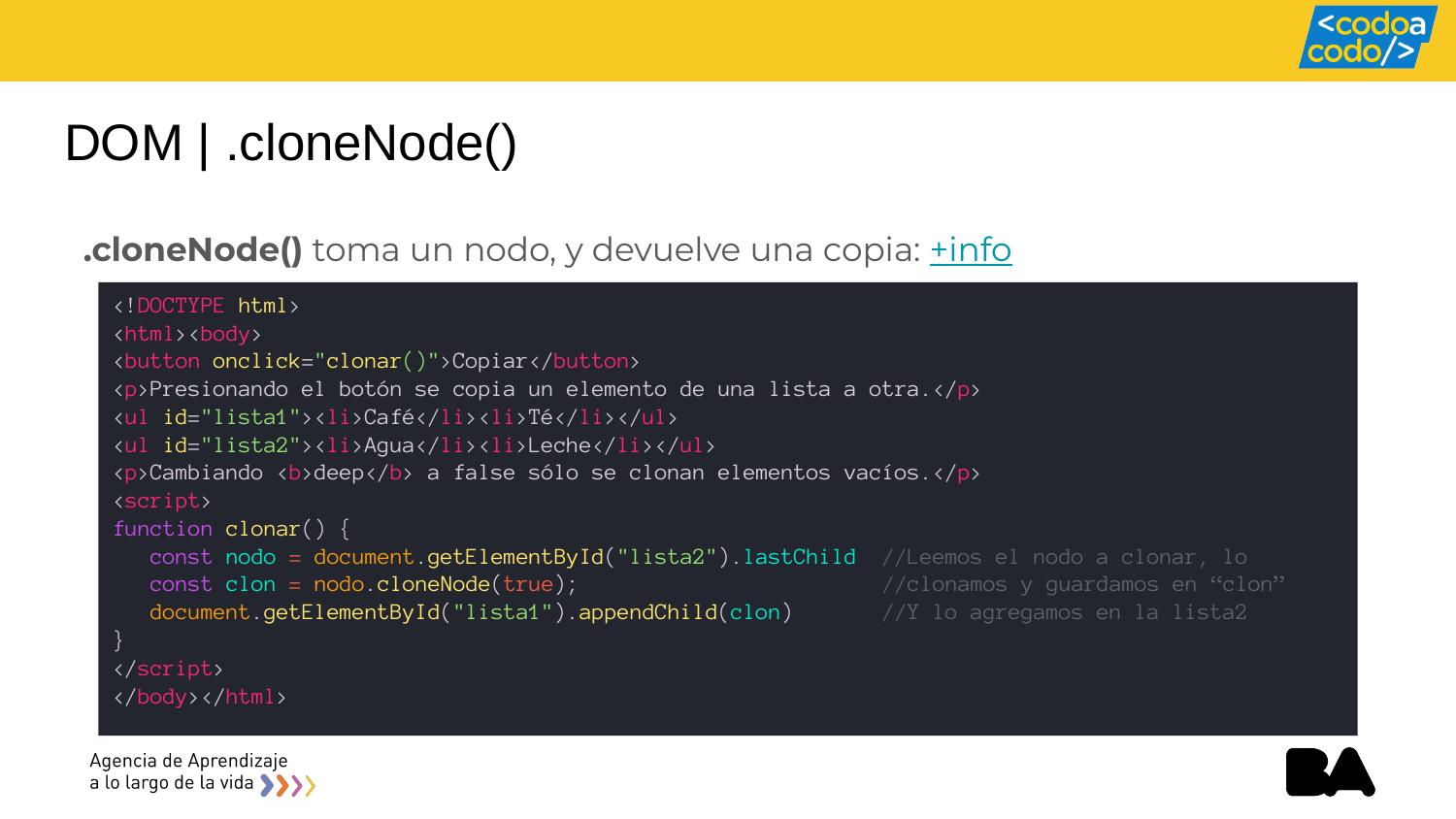

# DOM | .cloneNode()
.cloneNode() toma un nodo, y devuelve una copia: +info
<!DOCTYPE html>
<html><body>
<button onclick="clonar()">Copiar</button>
<p>Presionando el botón se copia un elemento de una lista a otra.</p>
<ul id="lista1"><li>Café</li><li>Té</li></ul>
<ul id="lista2"><li>Agua</li><li>Leche</li></ul>
<p>Cambiando <b>deep</b> a false sólo se clonan elementos vacíos.</p>
<script>
function clonar() {
   const nodo = document.getElementById("lista2").lastChild  //Leemos el nodo a clonar, lo
   const clon = nodo.cloneNode(true);                        //clonamos y guardamos en “clon”
   document.getElementById("lista1").appendChild(clon)       //Y lo agregamos en la lista2
}
</script>
</body></html>